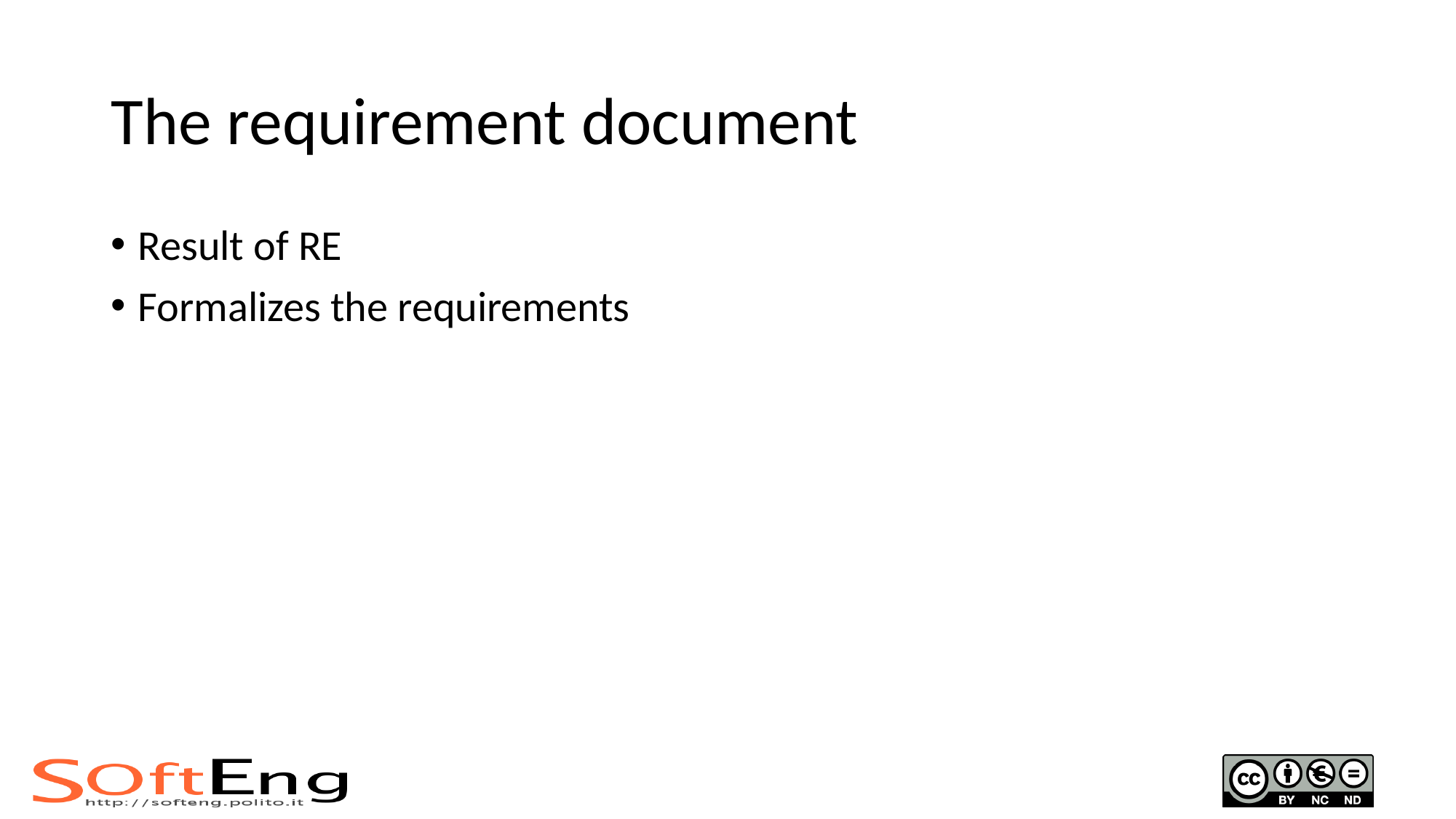

# The requirement document
Result of RE
Formalizes the requirements